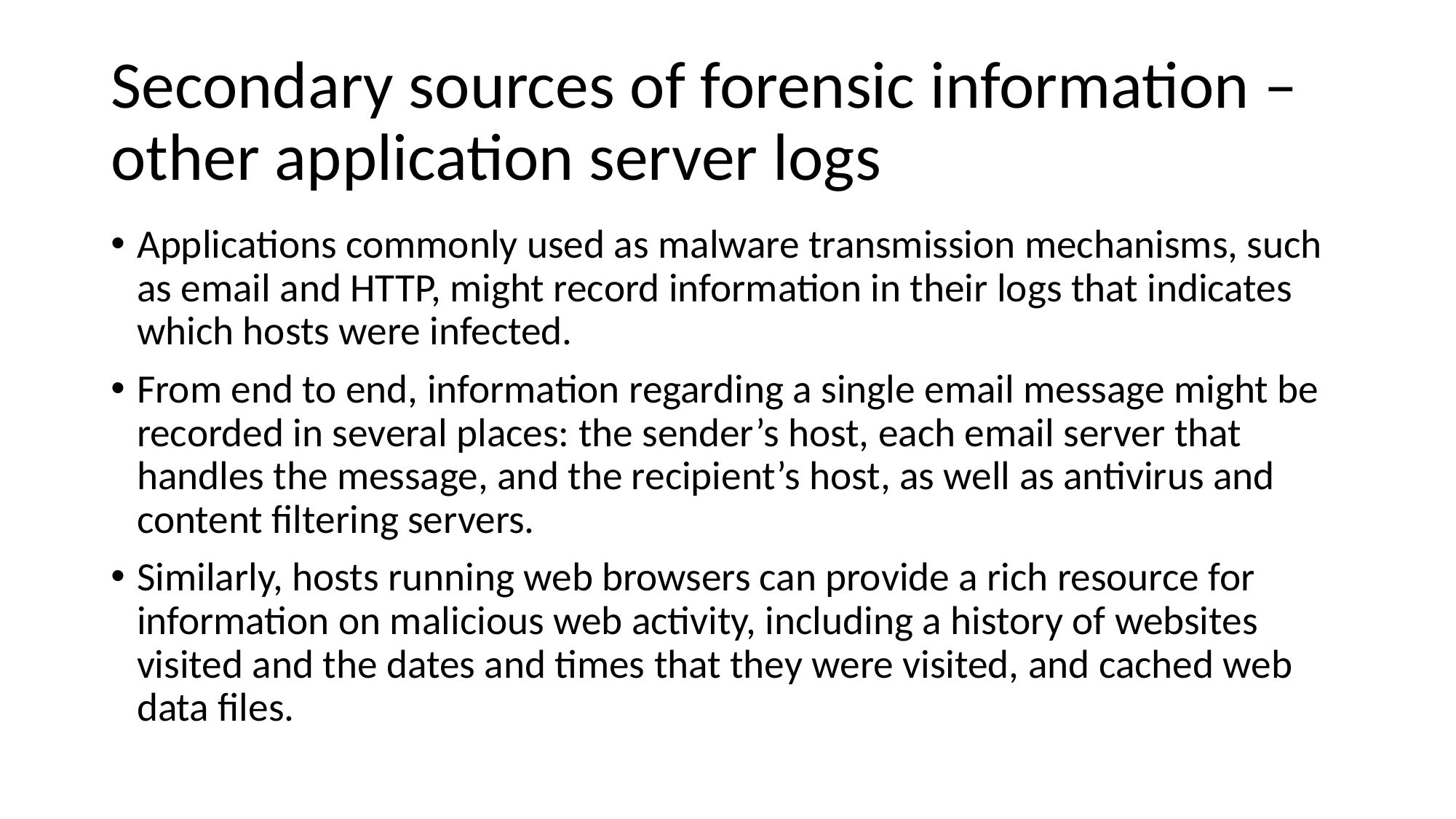

# Secondary sources of forensic information – other application server logs
Applications commonly used as malware transmission mechanisms, such as email and HTTP, might record information in their logs that indicates which hosts were infected.
From end to end, information regarding a single email message might be recorded in several places: the sender’s host, each email server that handles the message, and the recipient’s host, as well as antivirus and content filtering servers.
Similarly, hosts running web browsers can provide a rich resource for information on malicious web activity, including a history of websites visited and the dates and times that they were visited, and cached web data files.